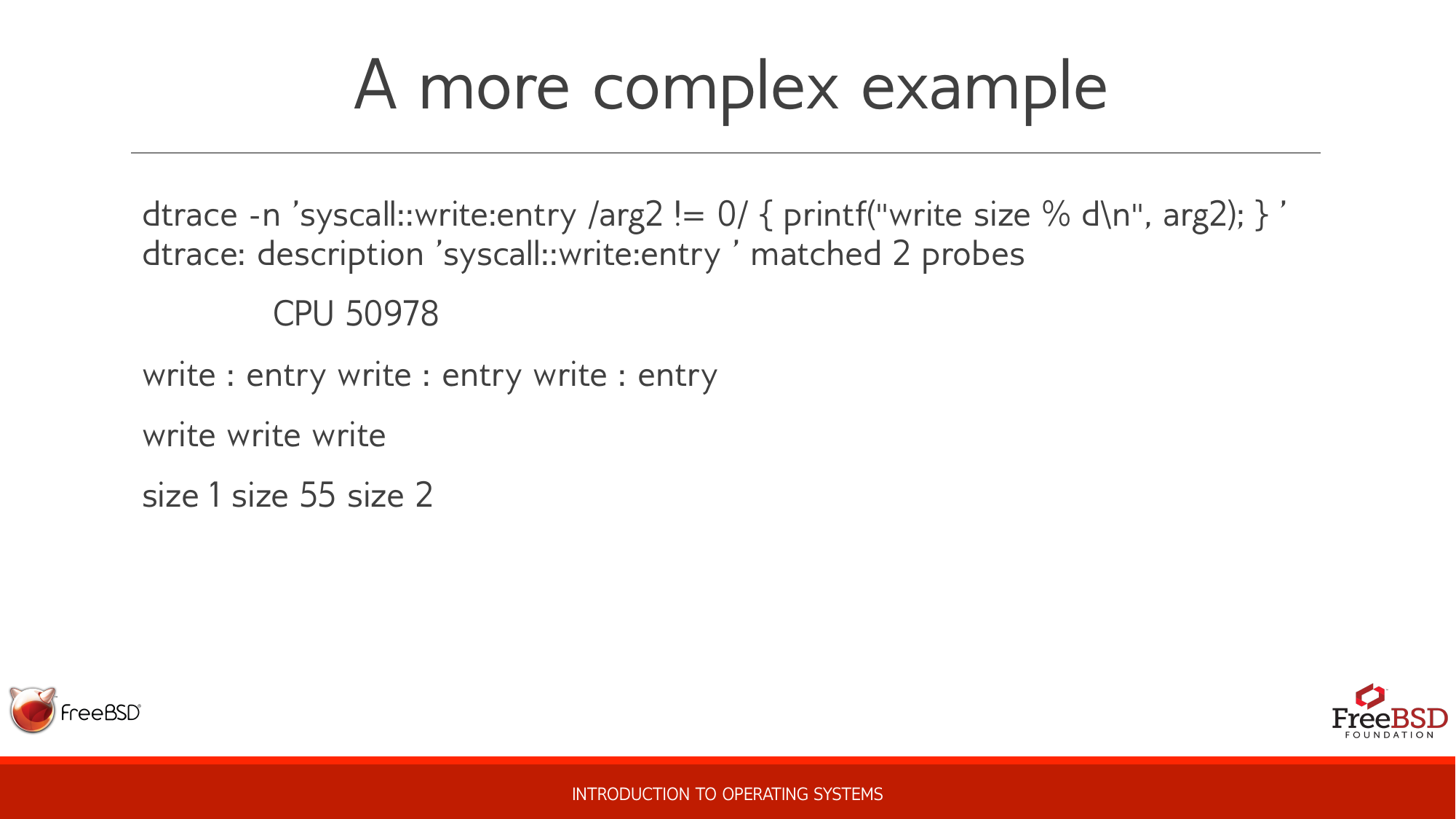

# A more complex example
dtrace −n ’syscall::write:entry /arg2 != 0/ { printf("write size % d\n", arg2); } ’ dtrace: description ’syscall::write:entry ’ matched 2 probes
            CPU 50978
write : entry write : entry write : entry
write write write
size 1 size 55 size 2
Introduction to Operating Systems